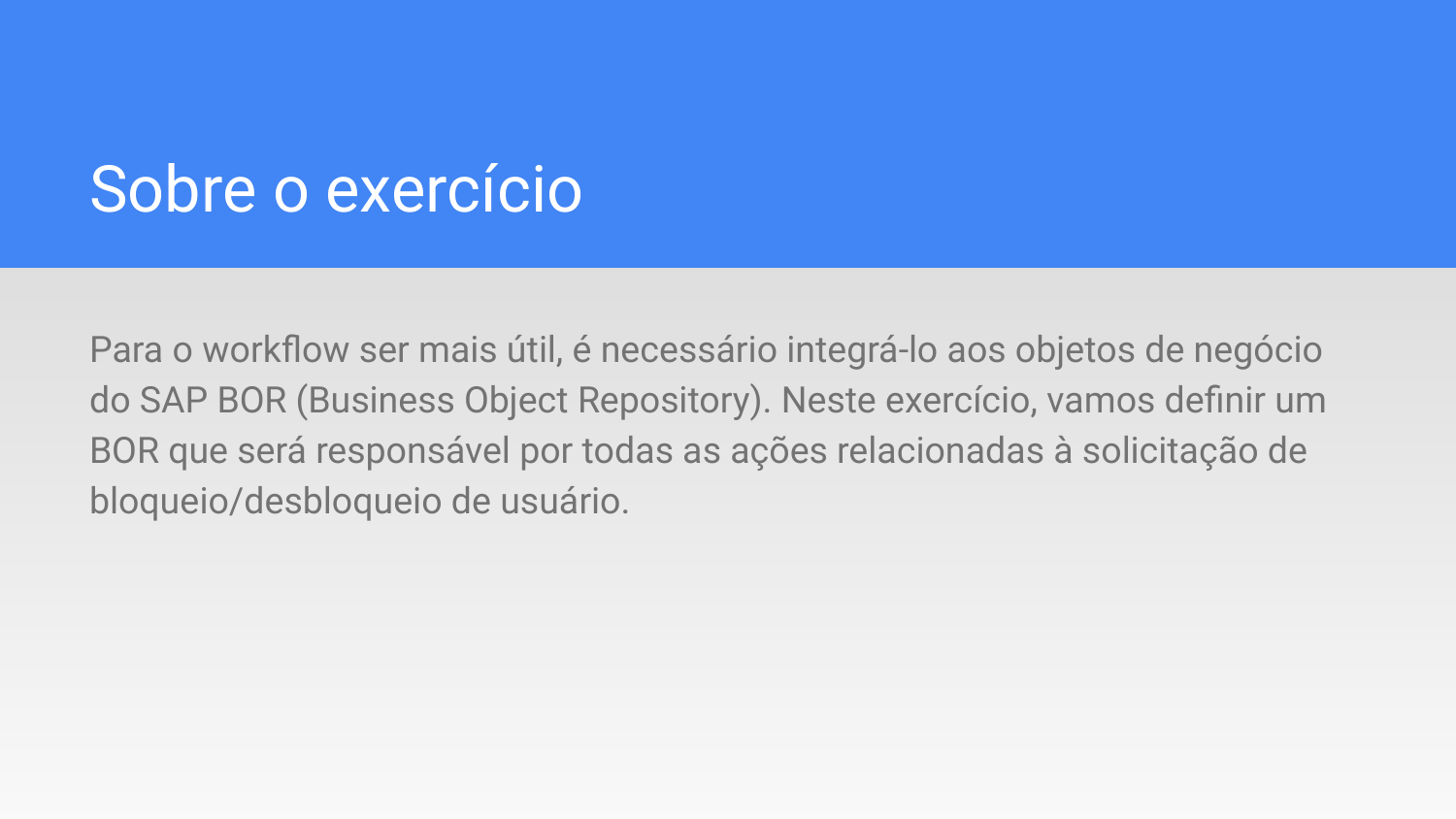

Sobre o exercício
Para o workflow ser mais útil, é necessário integrá-lo aos objetos de negócio do SAP BOR (Business Object Repository). Neste exercício, vamos definir um BOR que será responsável por todas as ações relacionadas à solicitação de bloqueio/desbloqueio de usuário.